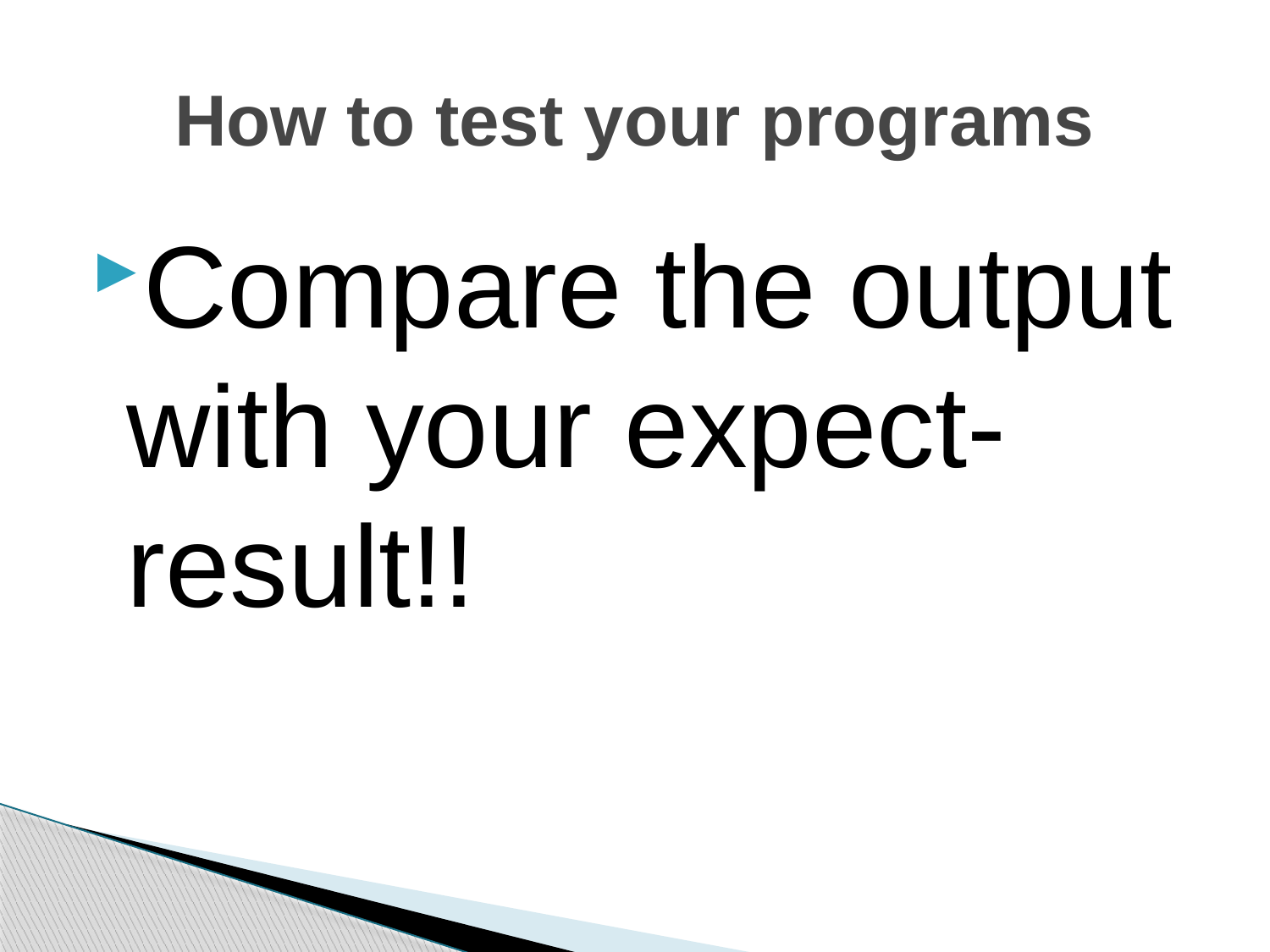

# How to test your programs
Compare the output with your expect-result!!